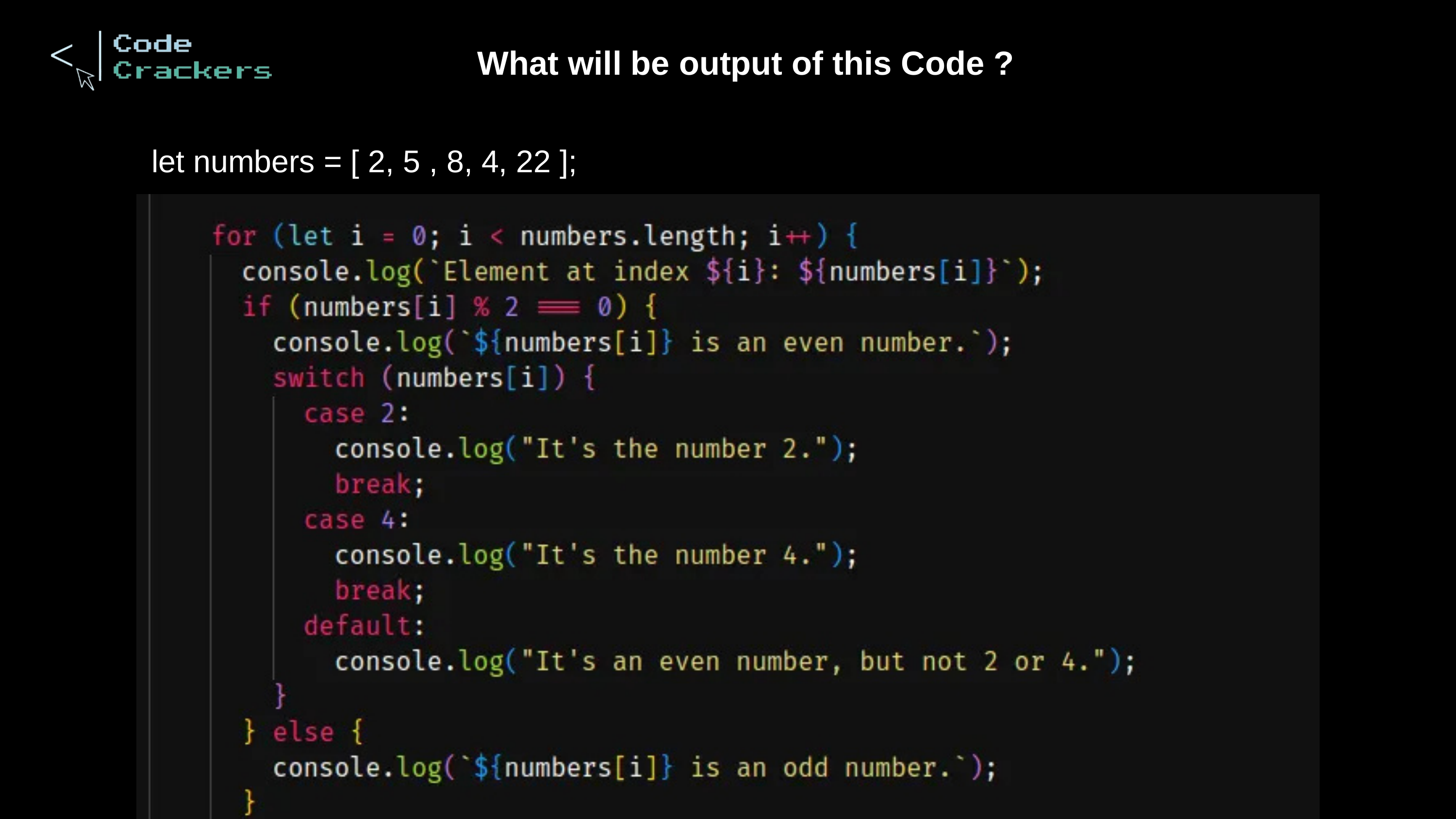

What will be output of this Code ?
let numbers = [ 2, 5 , 8, 4, 22 ];